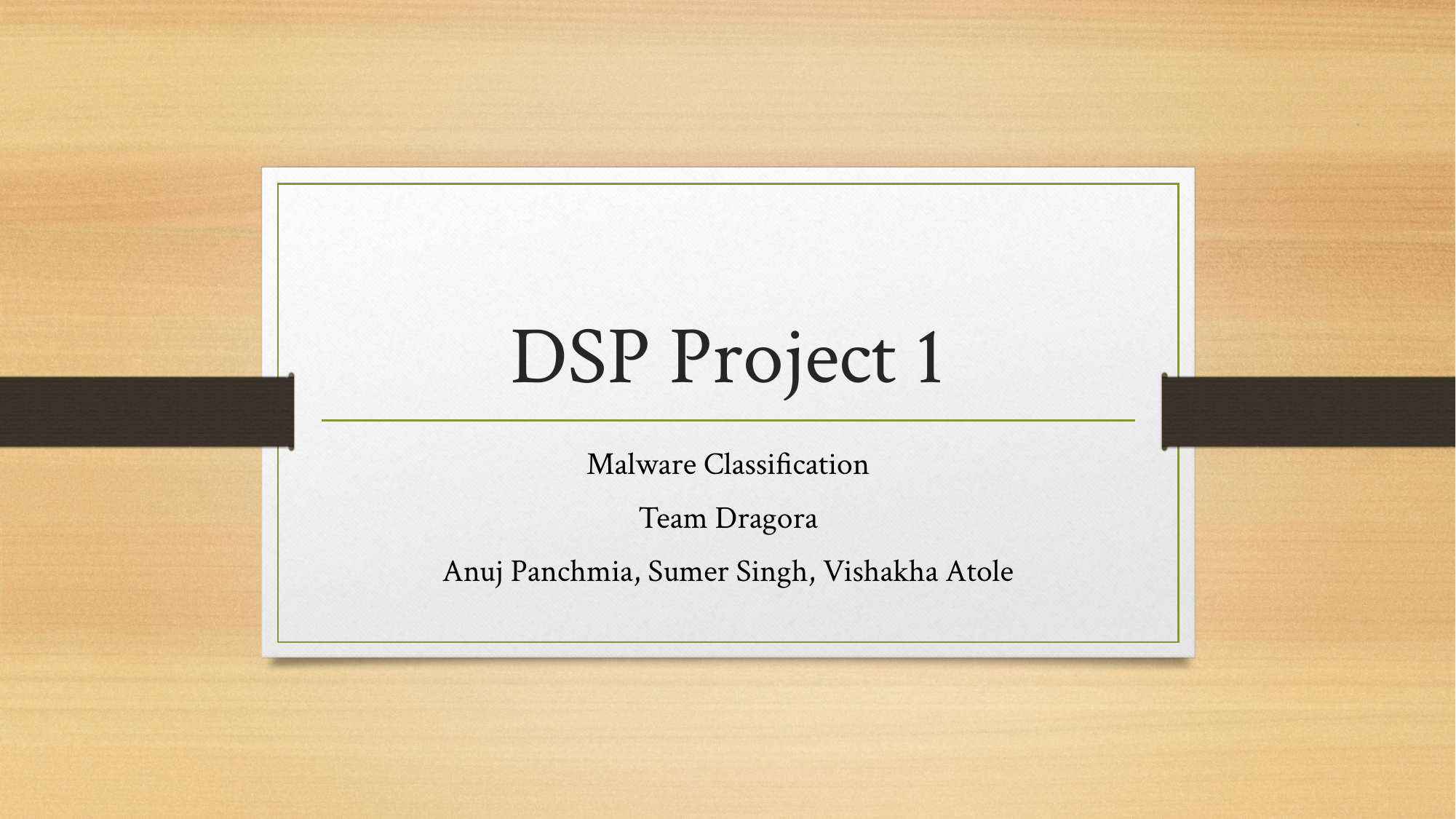

# DSP Project 1
Malware Classification
Team Dragora
Anuj Panchmia, Sumer Singh, Vishakha Atole